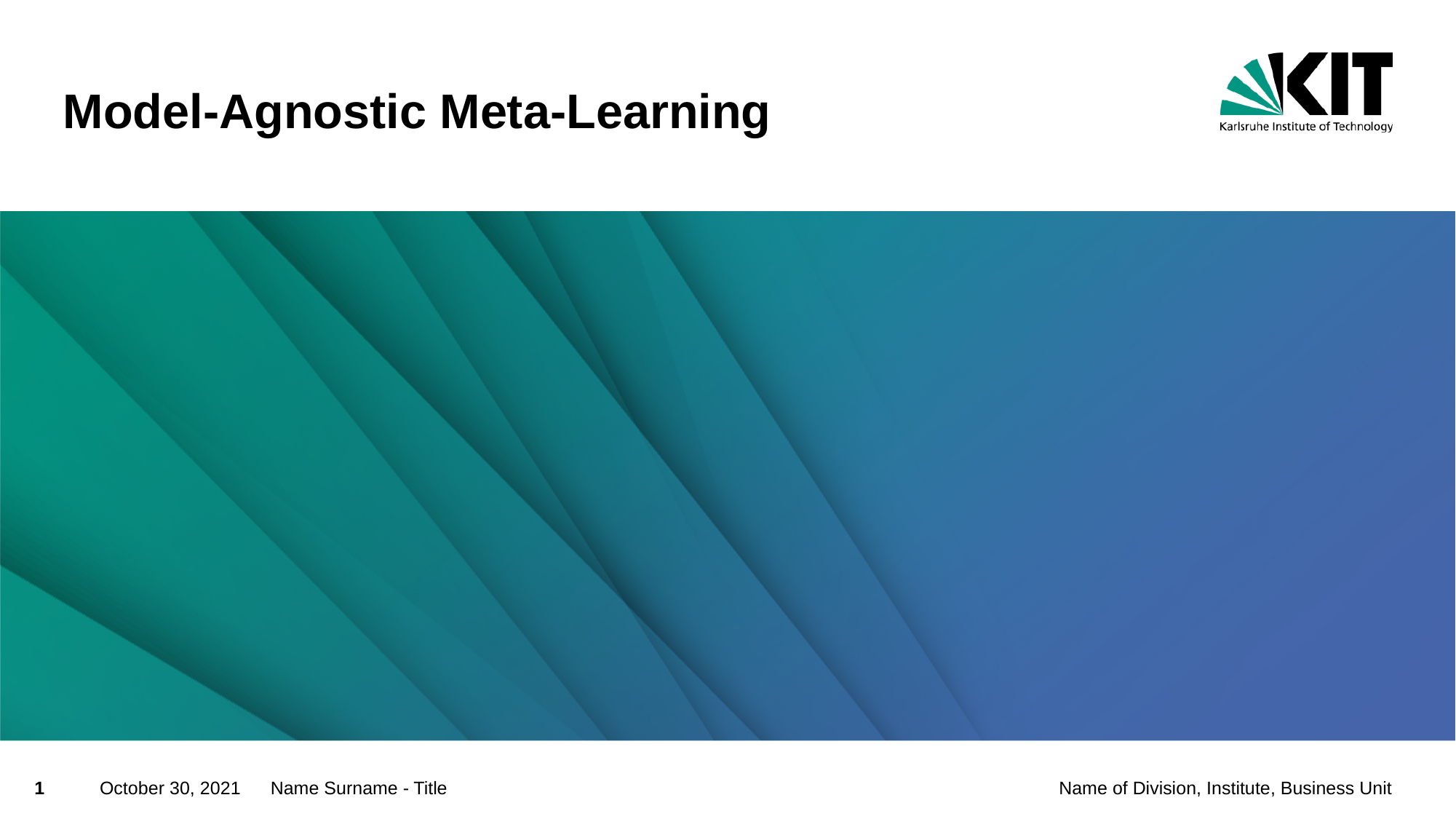

# Model-Agnostic Meta-Learning
1
October 30, 2021